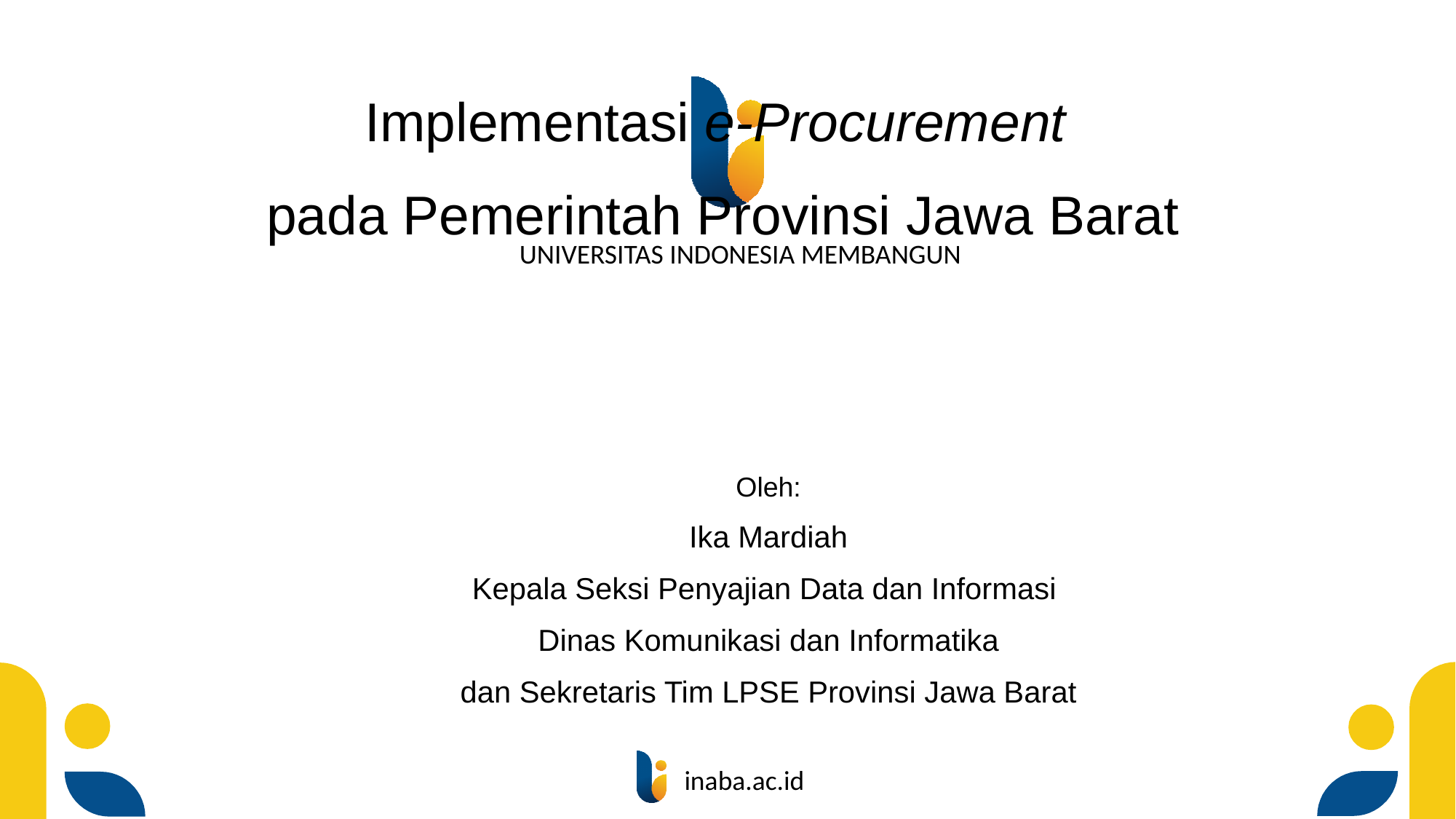

Implementasi e-Procurement
pada Pemerintah Provinsi Jawa Barat
Oleh:
Ika Mardiah
Kepala Seksi Penyajian Data dan Informasi
Dinas Komunikasi dan Informatika
dan Sekretaris Tim LPSE Provinsi Jawa Barat